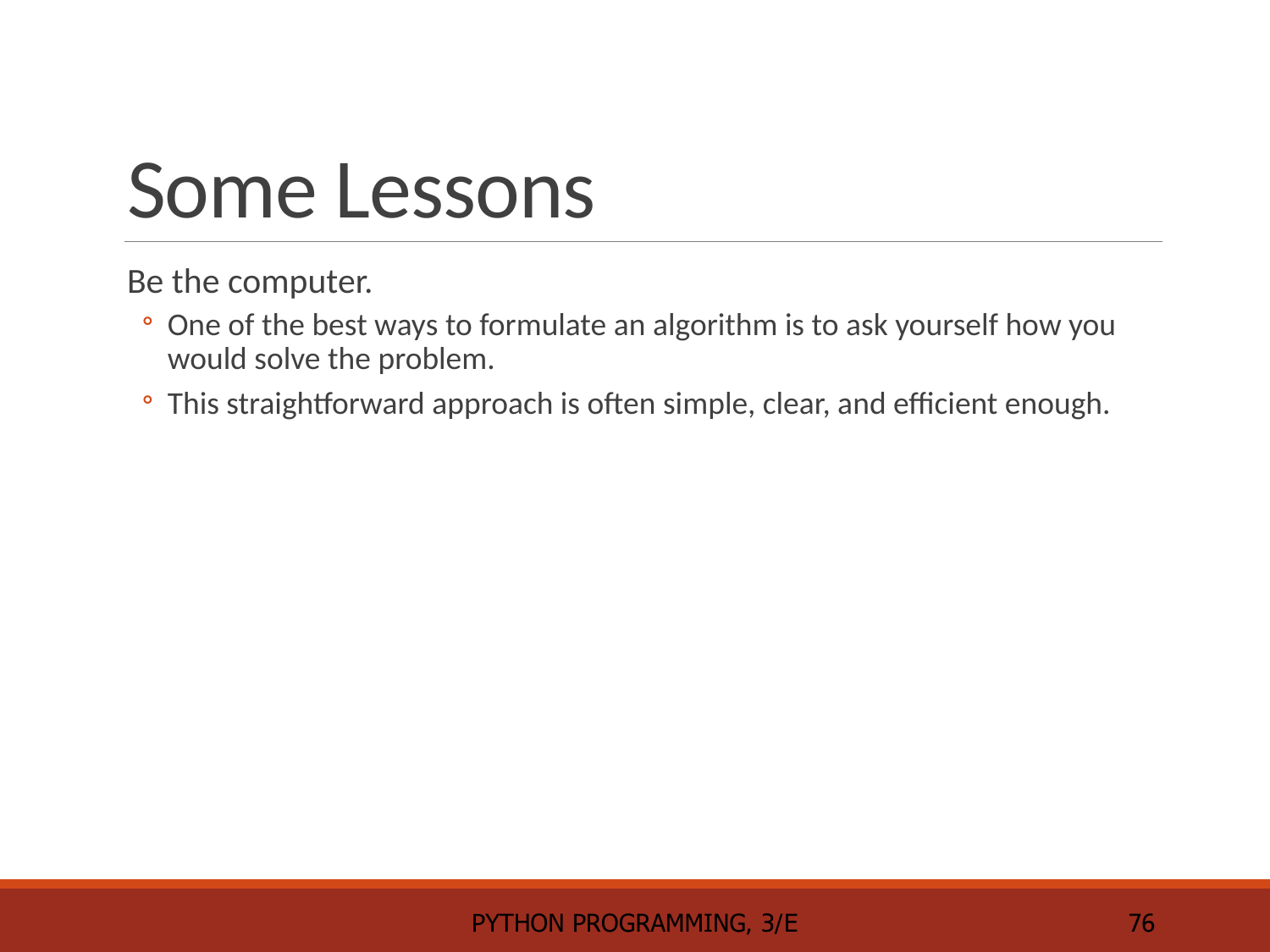

# Some Lessons
Be the computer.
One of the best ways to formulate an algorithm is to ask yourself how you would solve the problem.
This straightforward approach is often simple, clear, and efficient enough.
Python Programming, 3/e
76